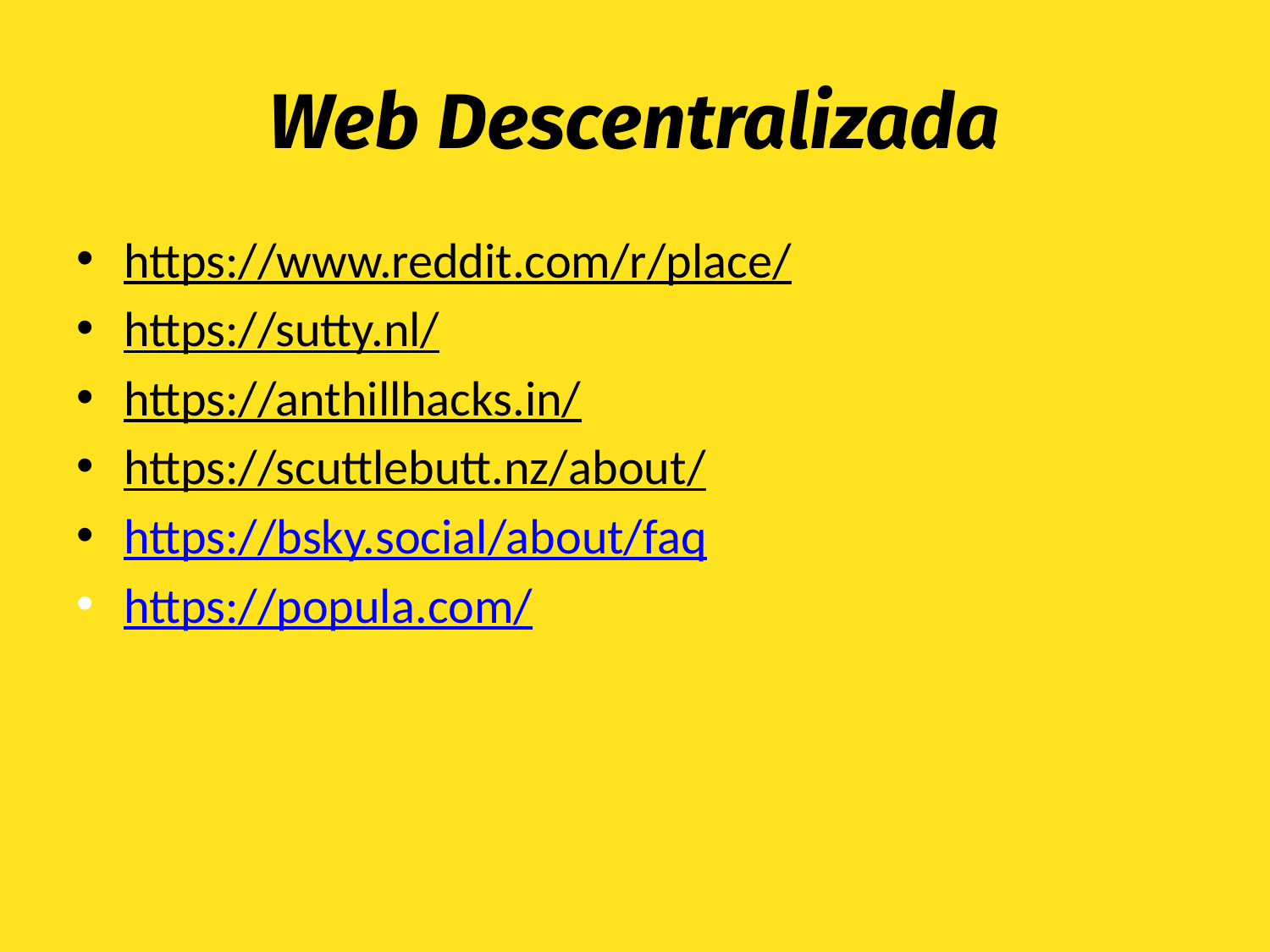

# Web Descentralizada
https://www.reddit.com/r/place/
https://sutty.nl/
https://anthillhacks.in/
https://scuttlebutt.nz/about/
https://bsky.social/about/faq
https://popula.com/